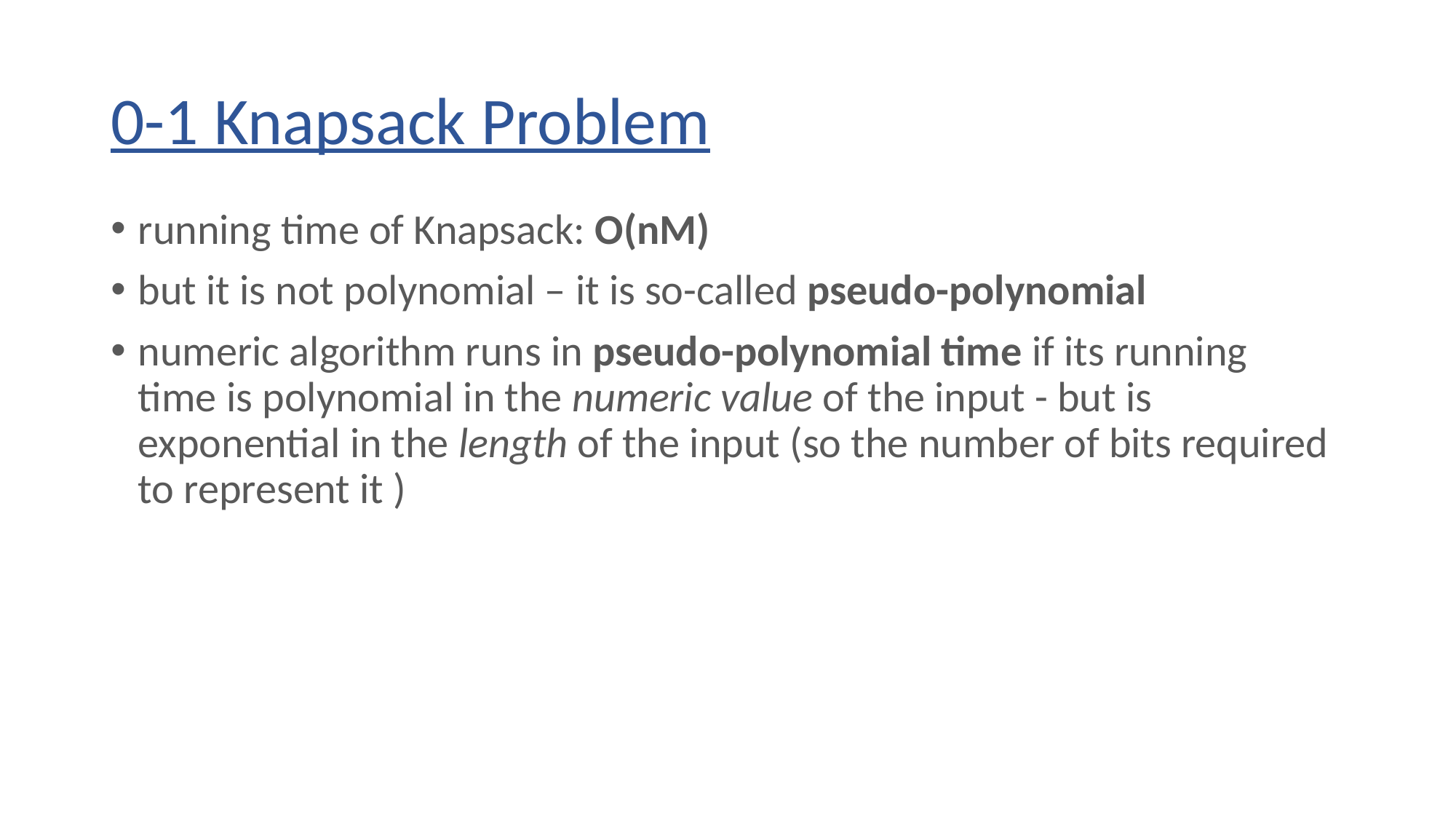

# 0-1 Knapsack Problem
running time of Knapsack: O(nM)
but it is not polynomial – it is so-called pseudo-polynomial
numeric algorithm runs in pseudo-polynomial time if its running time is polynomial in the numeric value of the input - but is exponential in the length of the input (so the number of bits required to represent it )